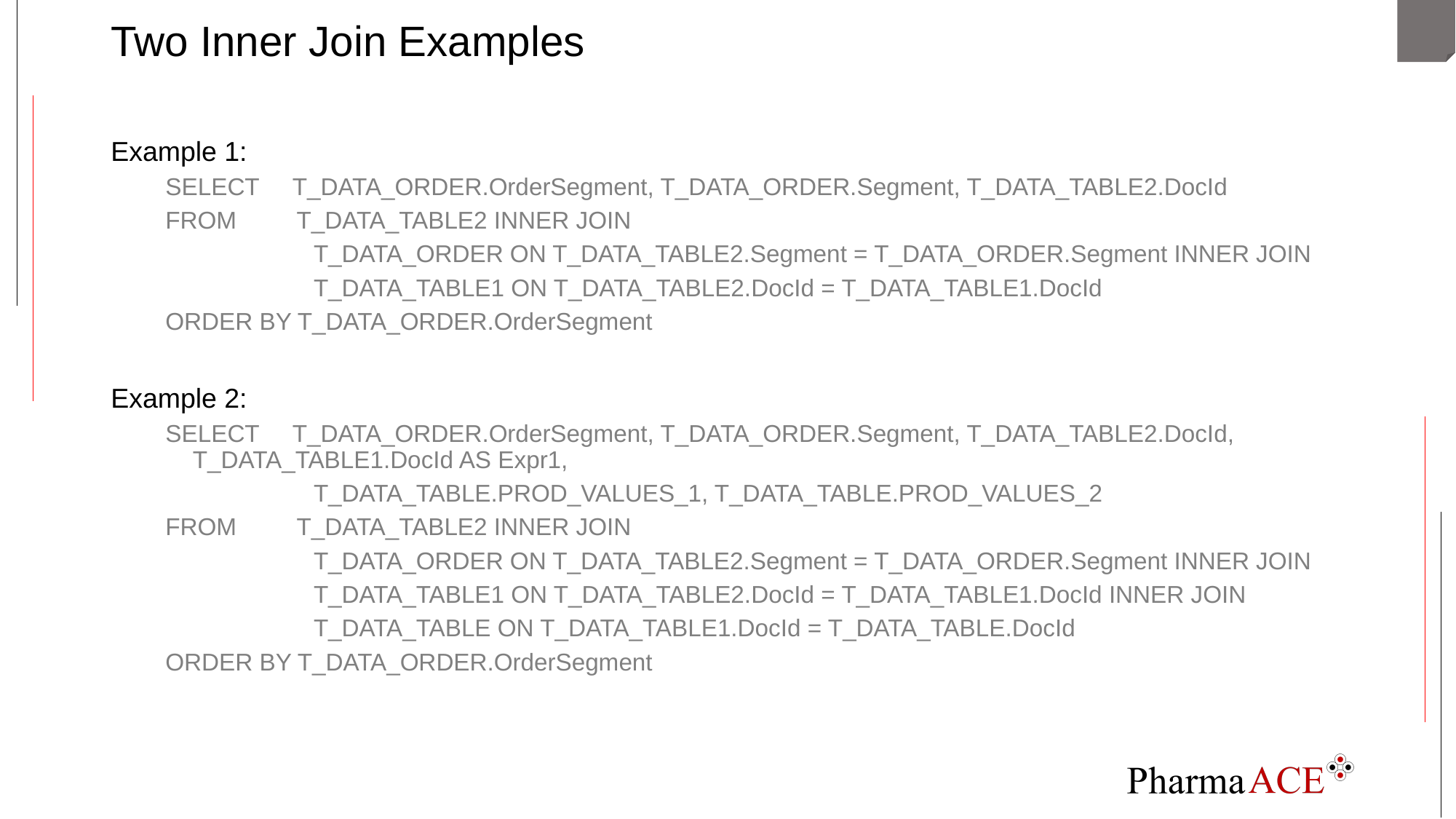

# Two Inner Join Examples
Example 1:
SELECT     T_DATA_ORDER.OrderSegment, T_DATA_ORDER.Segment, T_DATA_TABLE2.DocId
FROM         T_DATA_TABLE2 INNER JOIN
                      T_DATA_ORDER ON T_DATA_TABLE2.Segment = T_DATA_ORDER.Segment INNER JOIN
                      T_DATA_TABLE1 ON T_DATA_TABLE2.DocId = T_DATA_TABLE1.DocId
ORDER BY T_DATA_ORDER.OrderSegment

Example 2:
SELECT     T_DATA_ORDER.OrderSegment, T_DATA_ORDER.Segment, T_DATA_TABLE2.DocId, T_DATA_TABLE1.DocId AS Expr1,
                      T_DATA_TABLE.PROD_VALUES_1, T_DATA_TABLE.PROD_VALUES_2
FROM         T_DATA_TABLE2 INNER JOIN
                      T_DATA_ORDER ON T_DATA_TABLE2.Segment = T_DATA_ORDER.Segment INNER JOIN
                      T_DATA_TABLE1 ON T_DATA_TABLE2.DocId = T_DATA_TABLE1.DocId INNER JOIN
                      T_DATA_TABLE ON T_DATA_TABLE1.DocId = T_DATA_TABLE.DocId
ORDER BY T_DATA_ORDER.OrderSegment